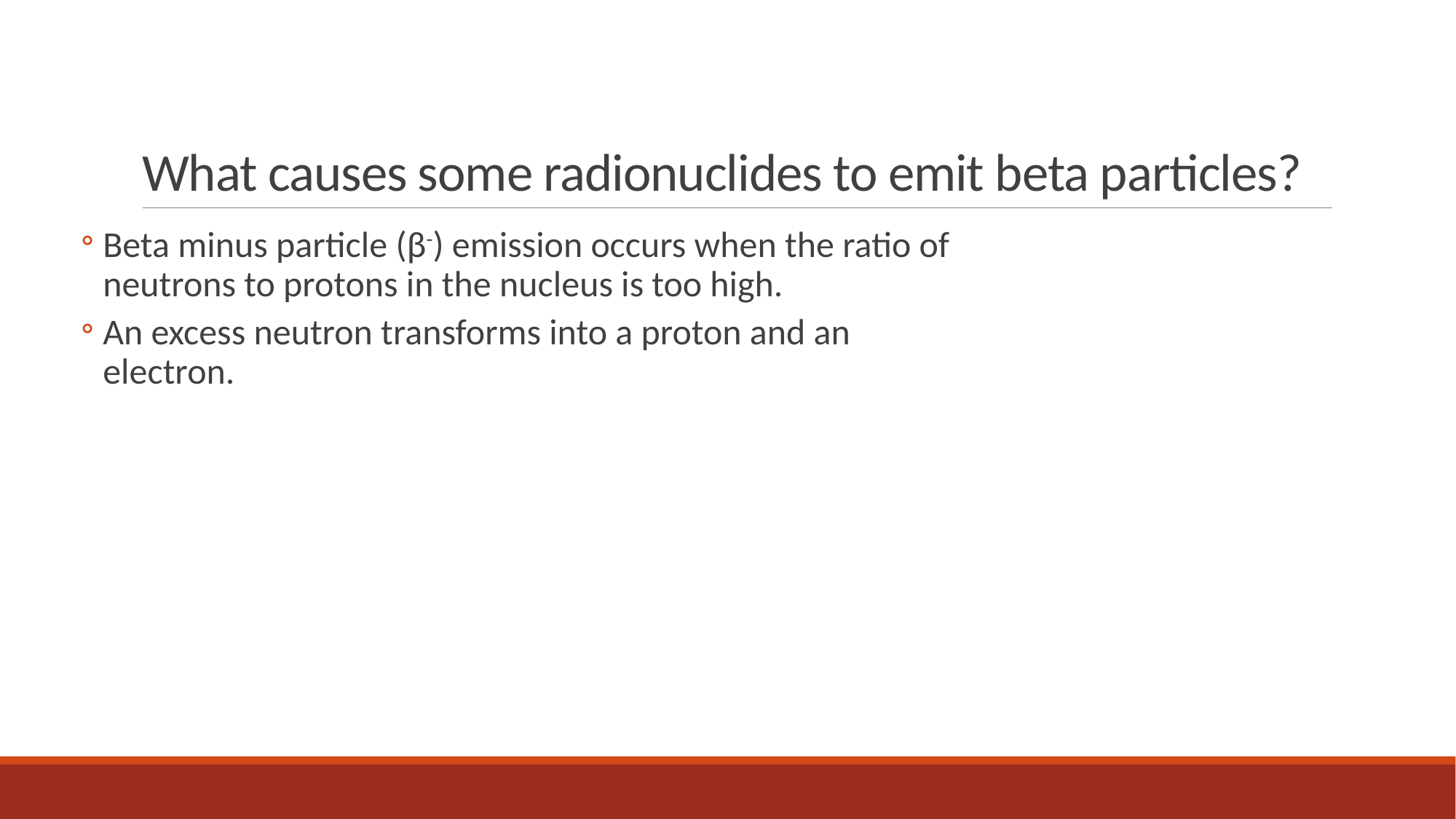

# What causes some radionuclides to emit beta particles?
Beta minus particle (β-) emission occurs when the ratio of neutrons to protons in the nucleus is too high.
An excess neutron transforms into a proton and an electron.